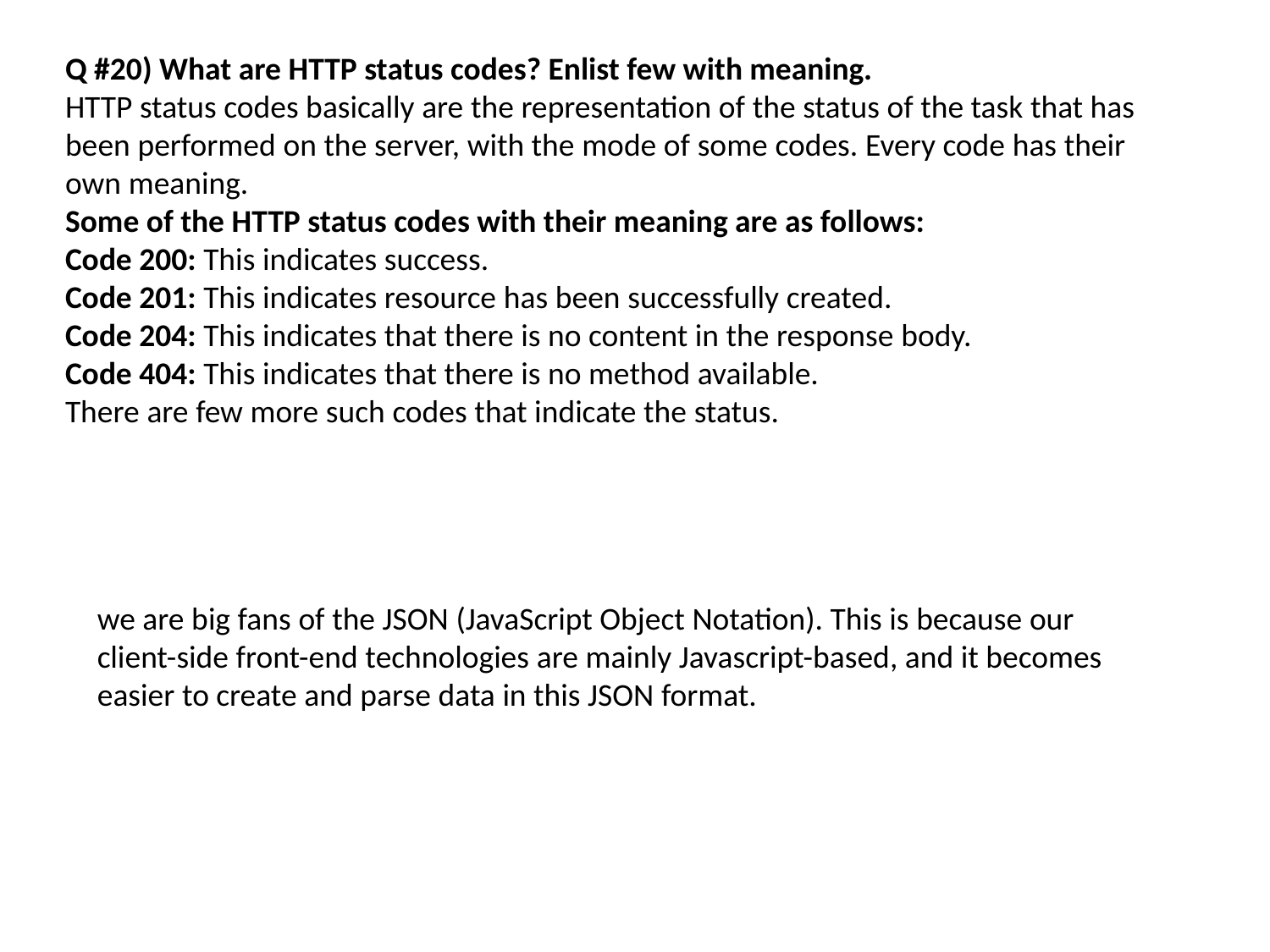

Q #20) What are HTTP status codes? Enlist few with meaning.
HTTP status codes basically are the representation of the status of the task that has been performed on the server, with the mode of some codes. Every code has their own meaning.
Some of the HTTP status codes with their meaning are as follows:
Code 200: This indicates success.
Code 201: This indicates resource has been successfully created.
Code 204: This indicates that there is no content in the response body.
Code 404: This indicates that there is no method available.
There are few more such codes that indicate the status.
we are big fans of the JSON (JavaScript Object Notation). This is because our client-side front-end technologies are mainly Javascript-based, and it becomes easier to create and parse data in this JSON format.